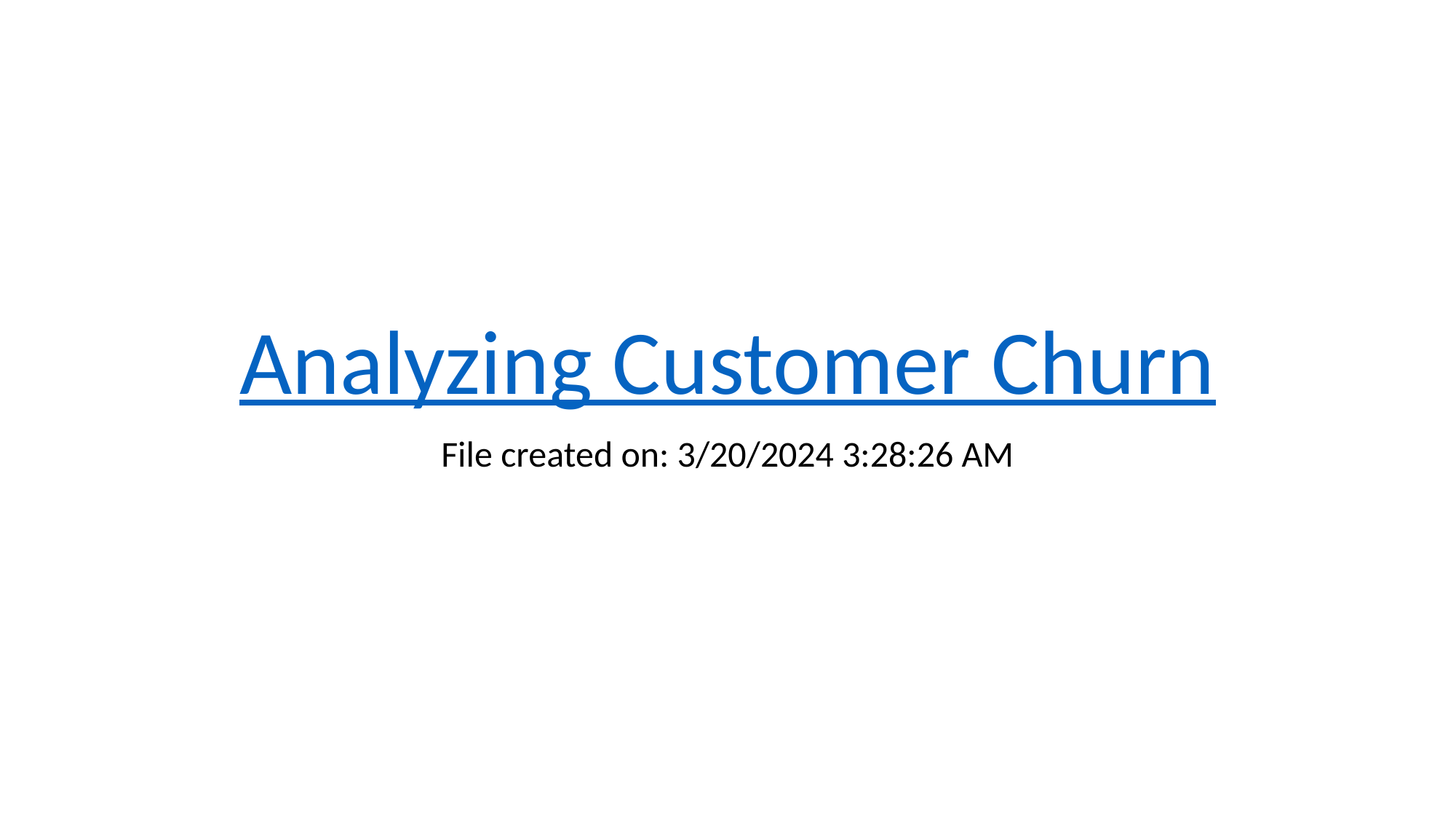

# Analyzing Customer Churn
File created on: 3/20/2024 3:28:26 AM